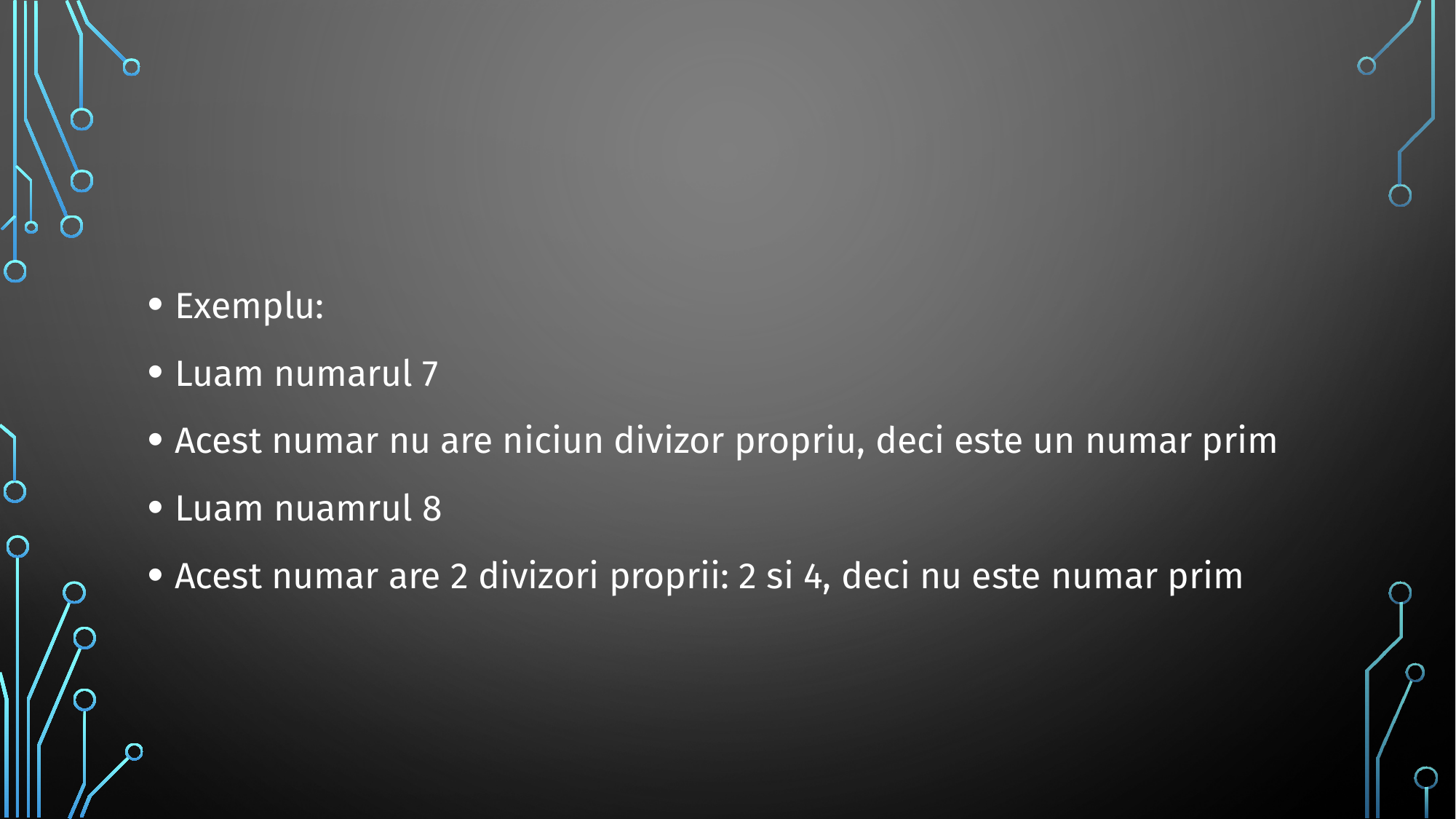

Exemplu:
Luam numarul 7
Acest numar nu are niciun divizor propriu, deci este un numar prim
Luam nuamrul 8
Acest numar are 2 divizori proprii: 2 si 4, deci nu este numar prim